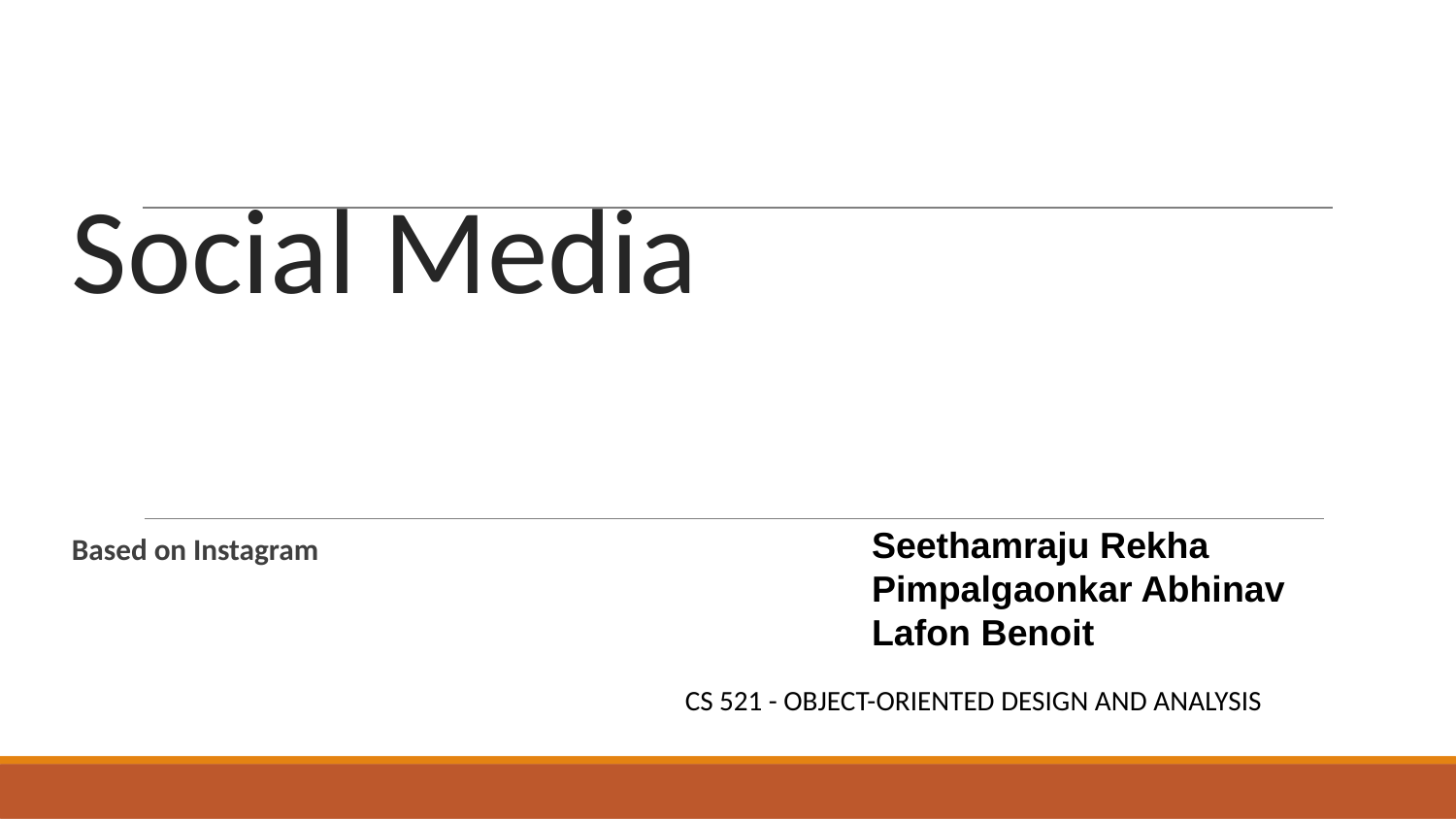

# Social Media
Seethamraju Rekha
Pimpalgaonkar Abhinav
Lafon Benoit
Based on Instagram

CS 521 - OBJECT-ORIENTED DESIGN AND ANALYSIS